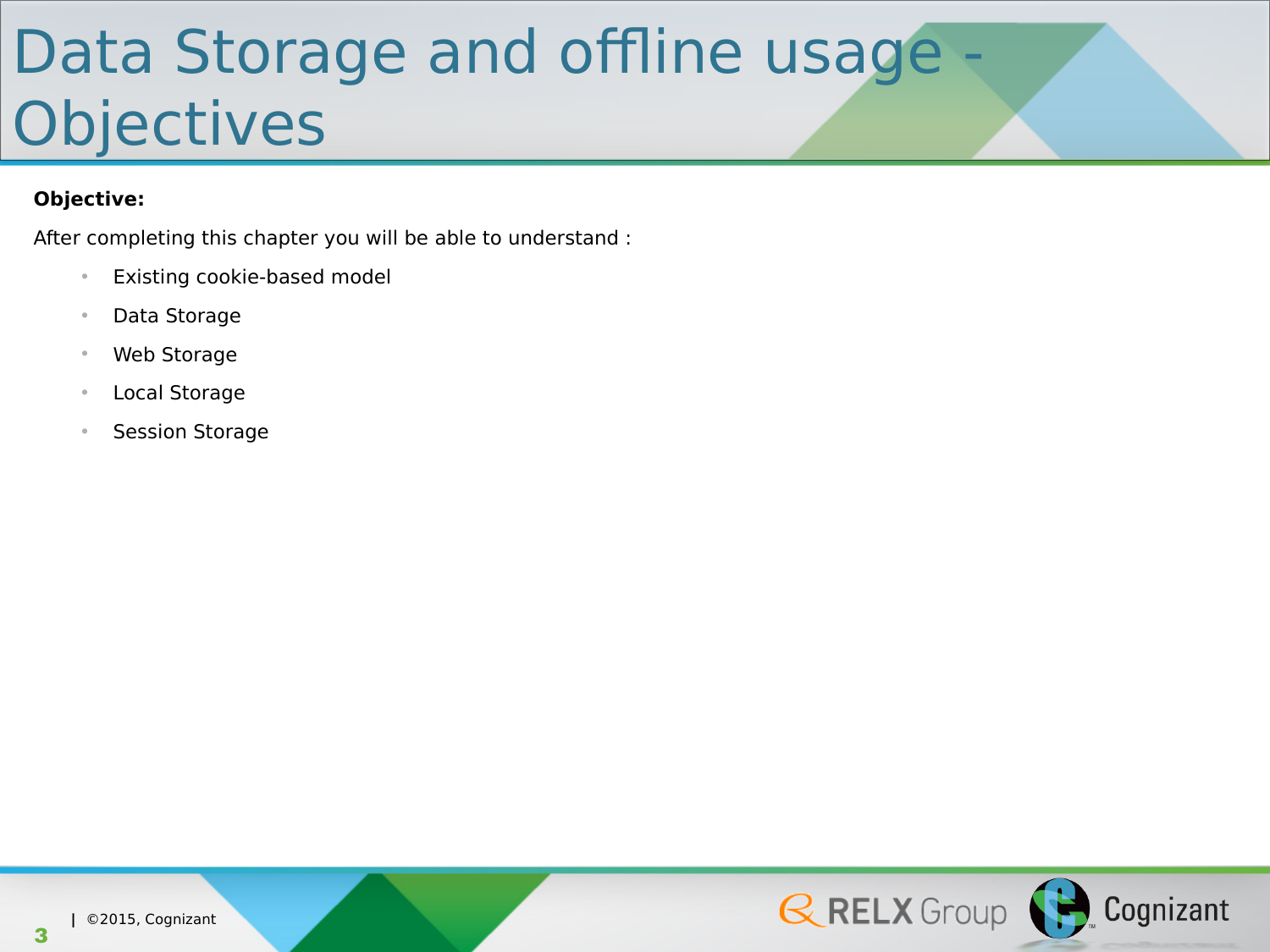

Data Storage and offline usage - Objectives
Objective:
After completing this chapter you will be able to understand :
Existing cookie-based model
Data Storage
Web Storage
Local Storage
Session Storage
3